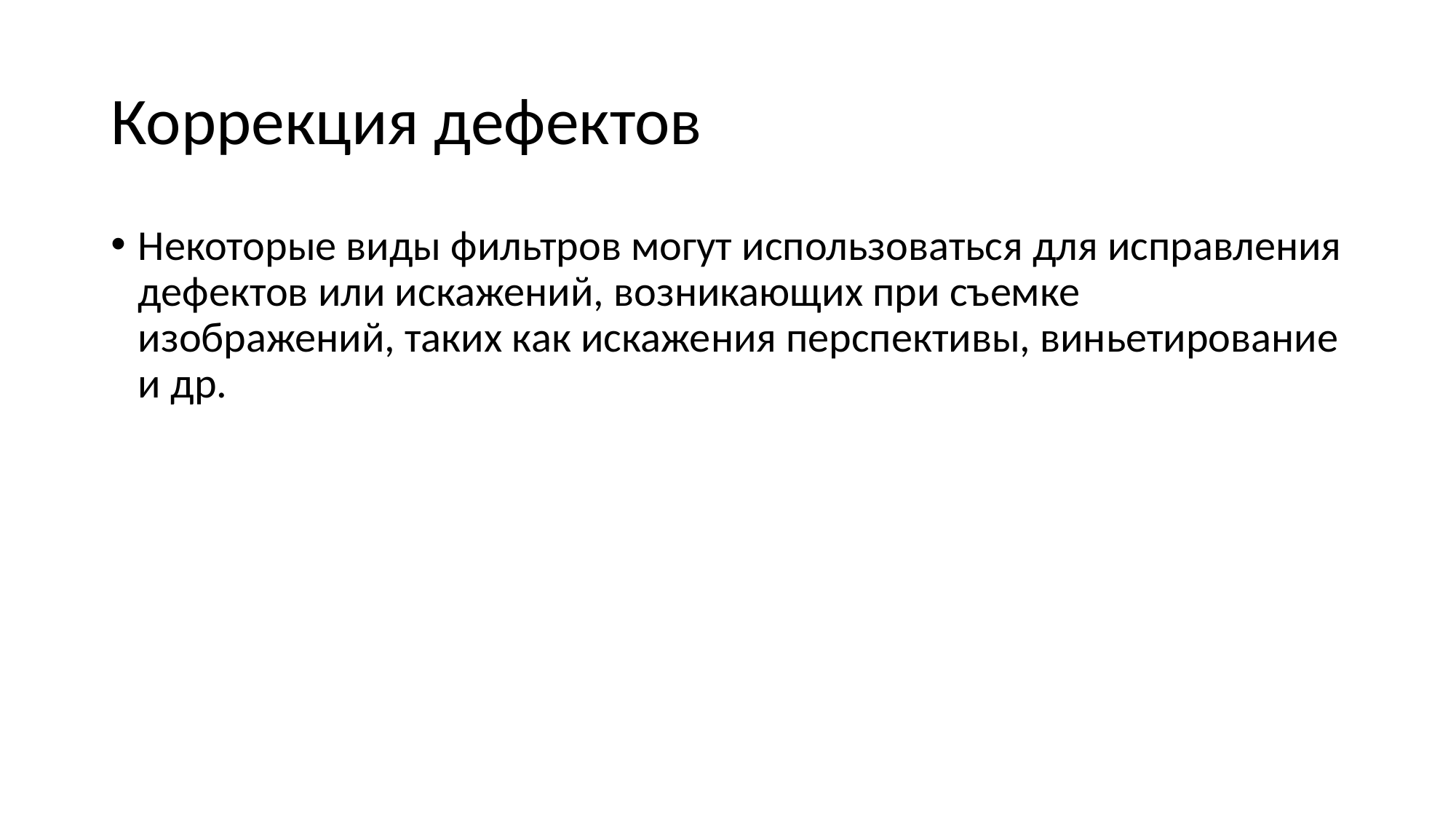

# Коррекция дефектов
Некоторые виды фильтров могут использоваться для исправления дефектов или искажений, возникающих при съемке изображений, таких как искажения перспективы, виньетирование и др.